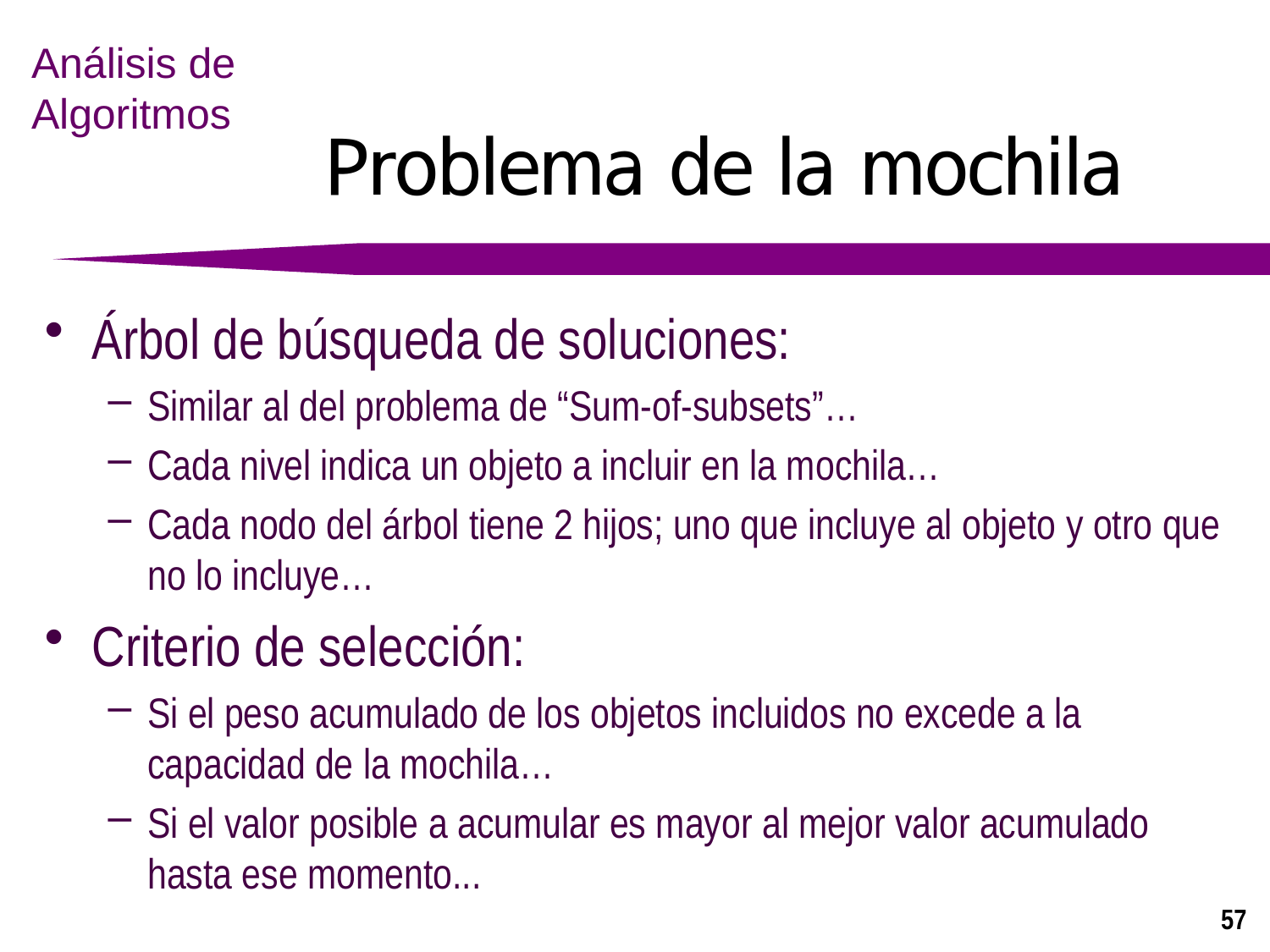

# Problema de la mochila
Árbol de búsqueda de soluciones:
Similar al del problema de “Sum-of-subsets”…
Cada nivel indica un objeto a incluir en la mochila…
Cada nodo del árbol tiene 2 hijos; uno que incluye al objeto y otro que no lo incluye…
Criterio de selección:
Si el peso acumulado de los objetos incluidos no excede a la capacidad de la mochila…
Si el valor posible a acumular es mayor al mejor valor acumulado hasta ese momento...
57